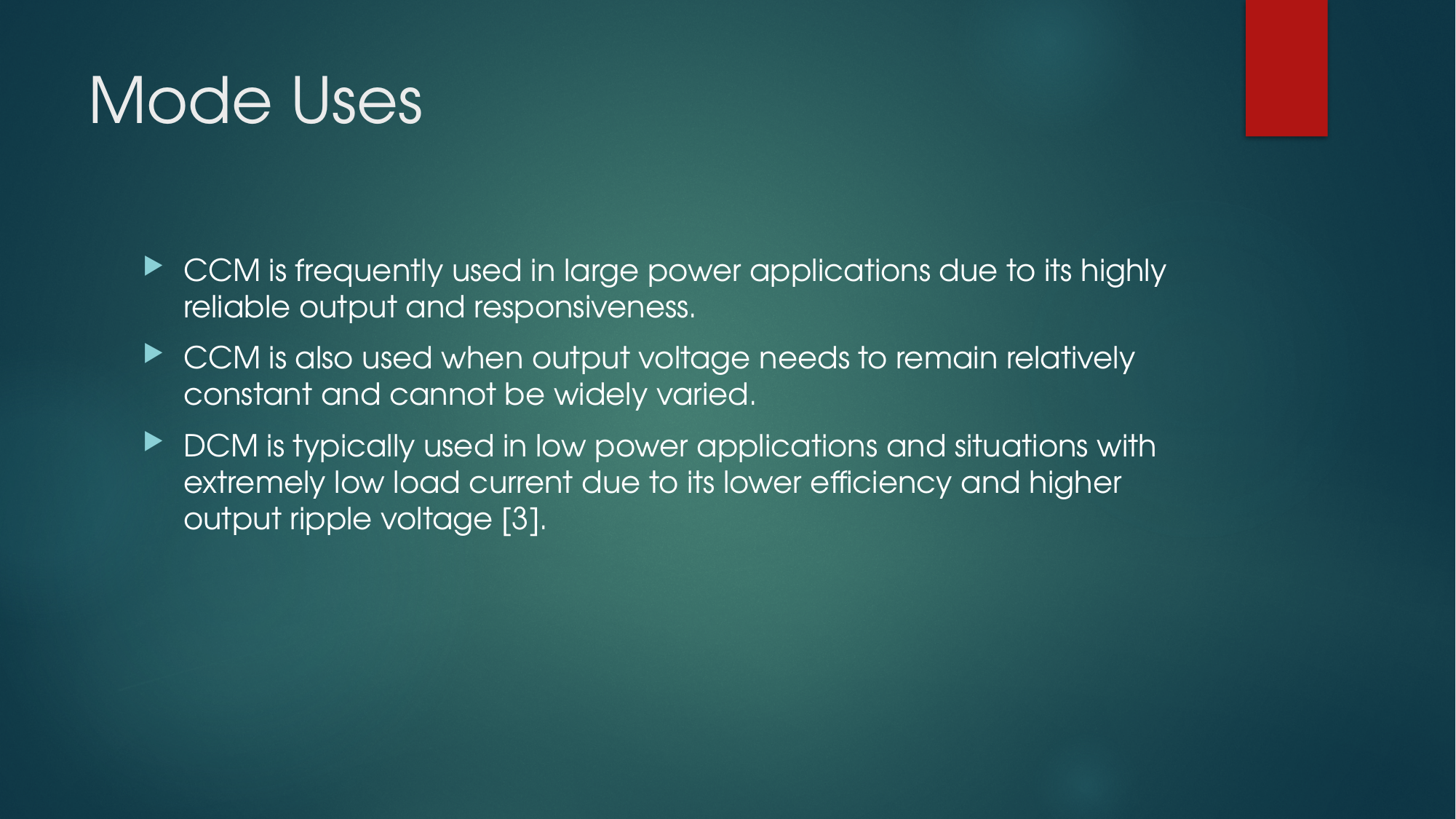

# Mode Uses
CCM is frequently used in large power applications due to its highly reliable output and responsiveness.
CCM is also used when output voltage needs to remain relatively constant and cannot be widely varied.
DCM is typically used in low power applications and situations with extremely low load current due to its lower efficiency and higher output ripple voltage [3].